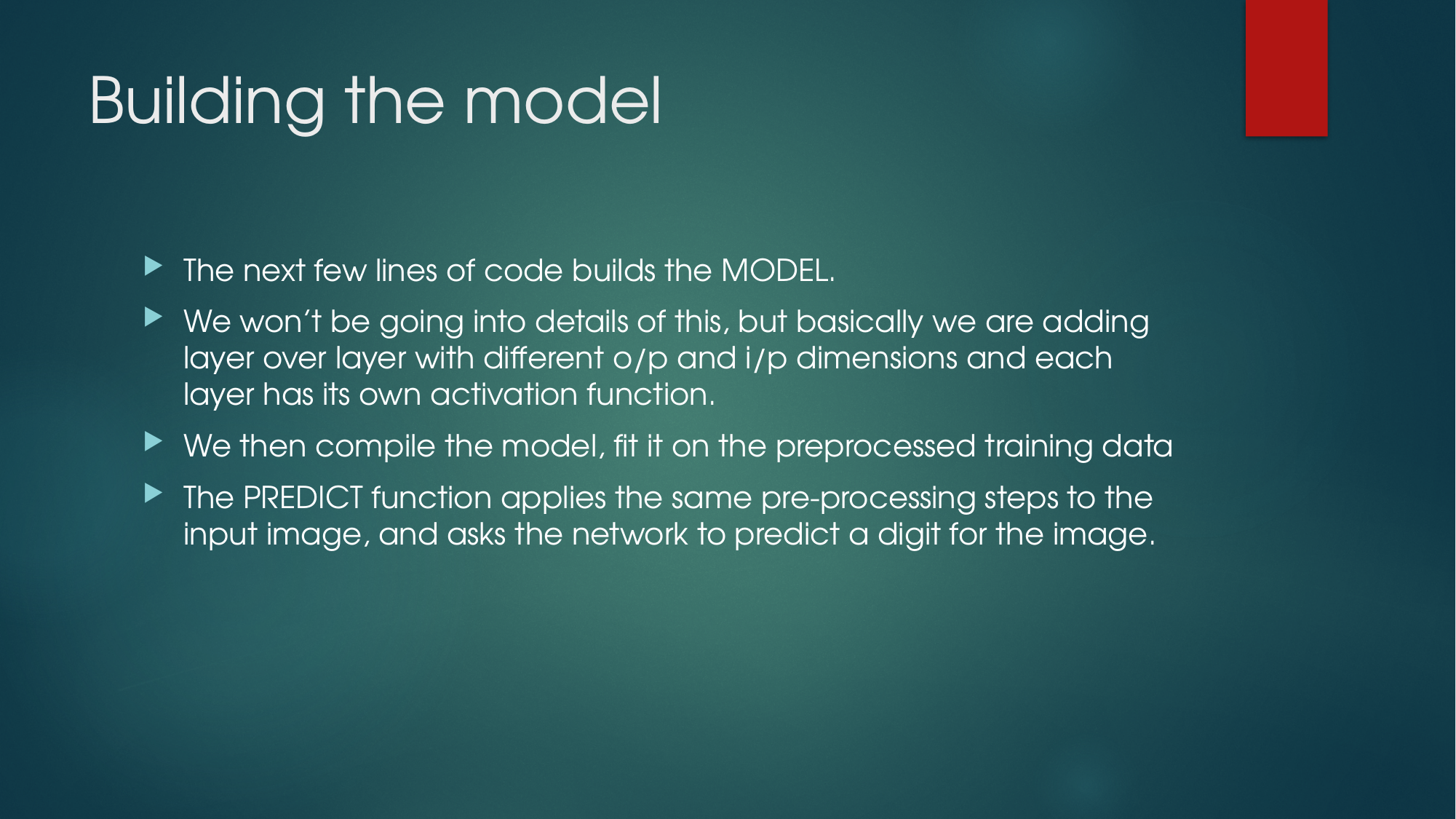

# Building the model
The next few lines of code builds the MODEL.
We won’t be going into details of this, but basically we are adding layer over layer with different o/p and i/p dimensions and each layer has its own activation function.
We then compile the model, fit it on the preprocessed training data
The PREDICT function applies the same pre-processing steps to the input image, and asks the network to predict a digit for the image.